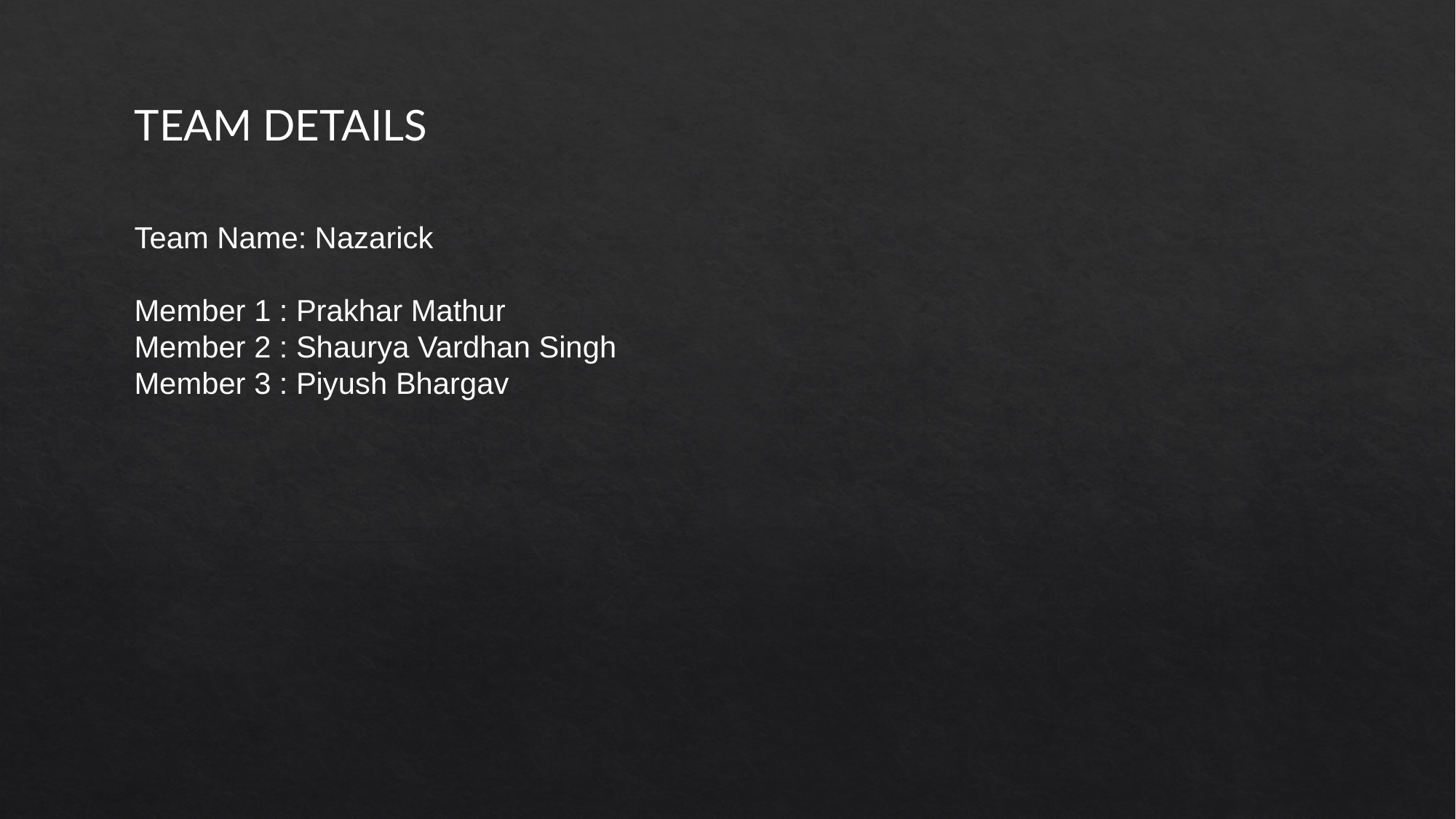

TEAM DETAILS

Team Name: Nazarick

Member 1 : Prakhar Mathur
Member 2 : Shaurya Vardhan Singh
Member 3 : Piyush Bhargav